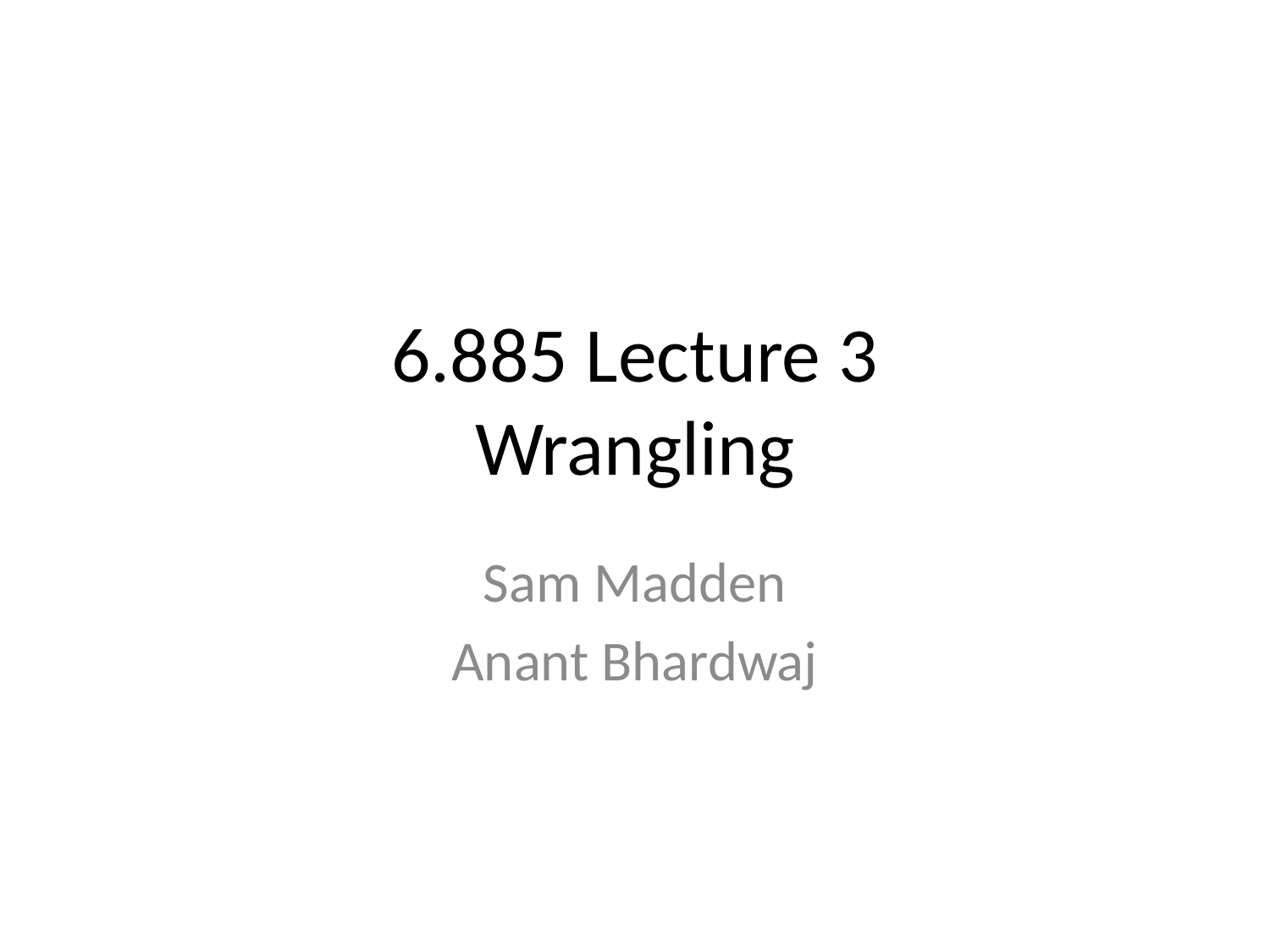

# 6.885 Lecture 3 Wrangling
Sam Madden
Anant Bhardwaj